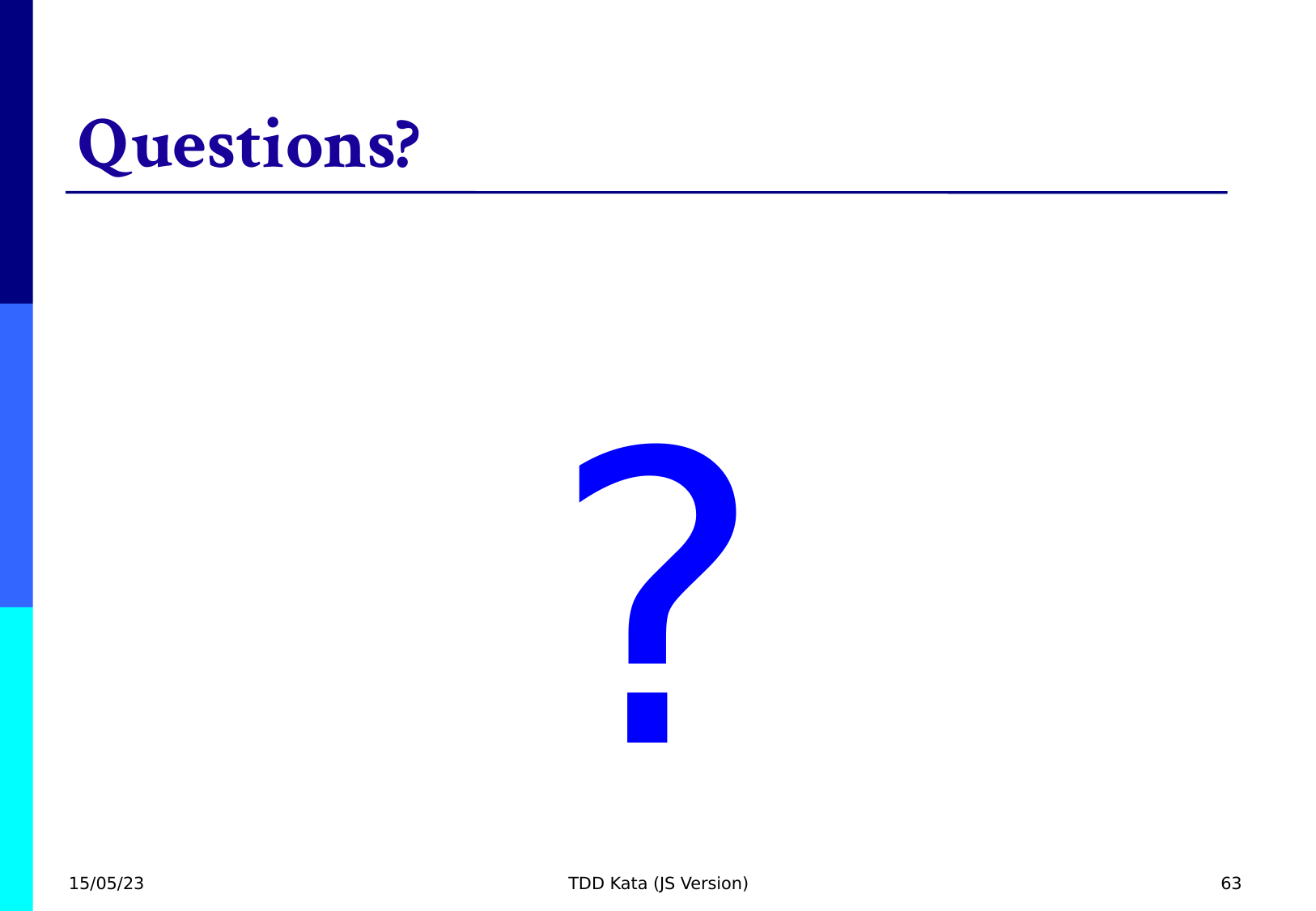

# Questions?
?
15/05/23
TDD Kata (JS Version)
63